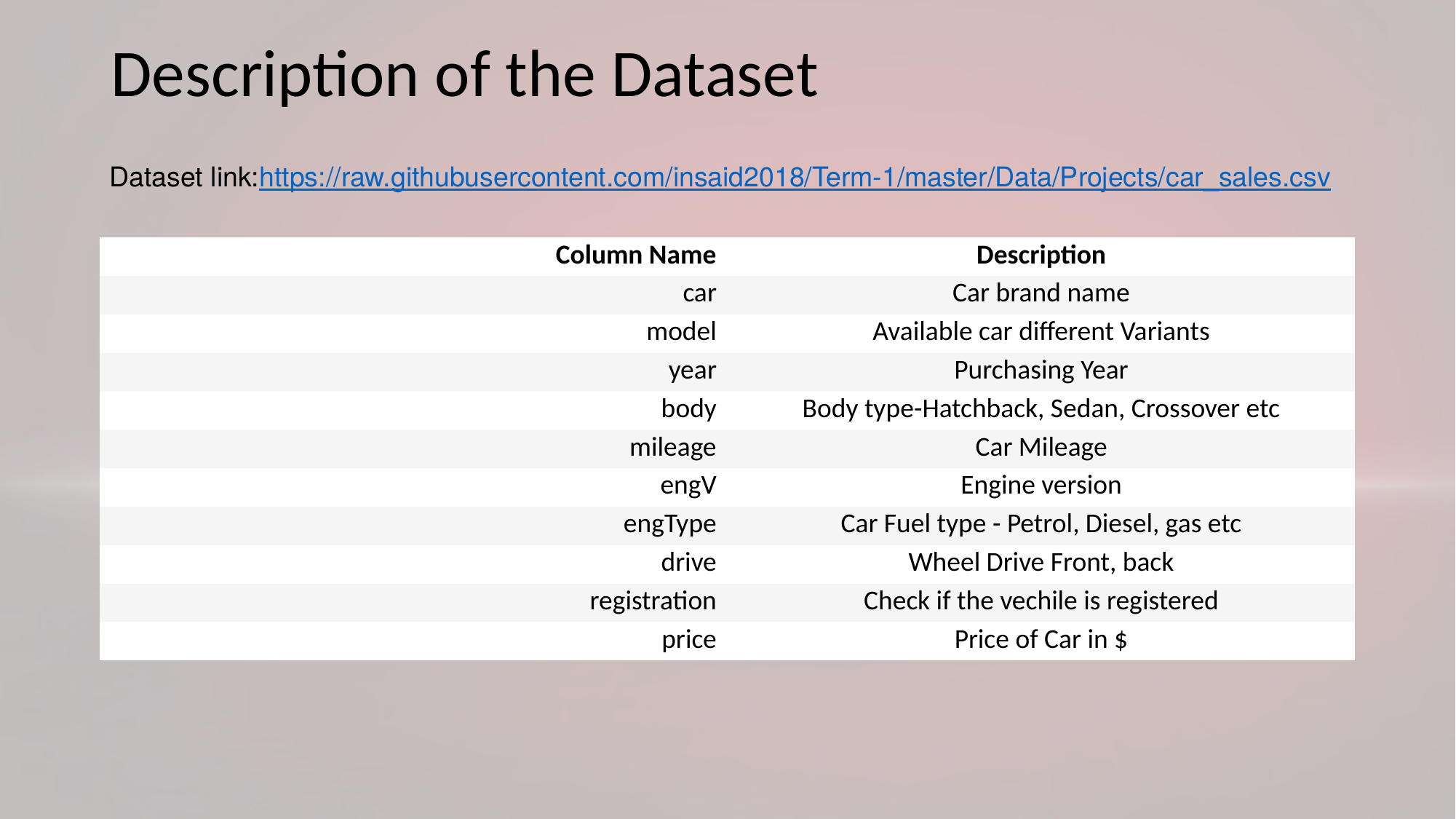

# Description of the Dataset
Dataset link:https://raw.githubusercontent.com/insaid2018/Term-1/master/Data/Projects/car_sales.csv
| Column Name | Description |
| --- | --- |
| car | Car brand name |
| model | Available car different Variants |
| year | Purchasing Year |
| body | Body type-Hatchback, Sedan, Crossover etc |
| mileage | Car Mileage |
| engV | Engine version |
| engType | Car Fuel type - Petrol, Diesel, gas etc |
| drive | Wheel Drive Front, back |
| registration | Check if the vechile is registered |
| price | Price of Car in $ |